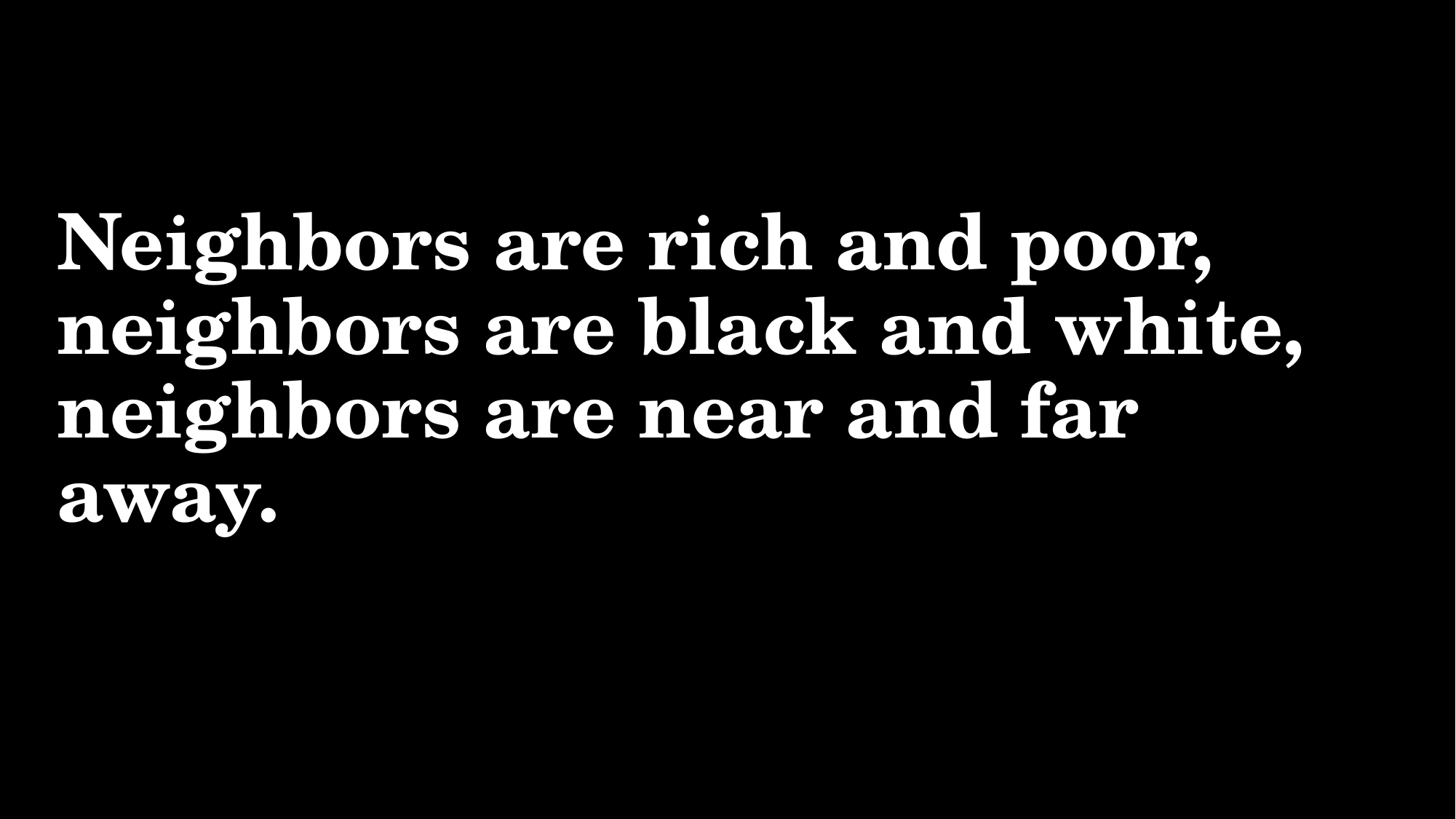

# Neighbors are rich and poor, neighbors are black and white, neighbors are near and far away.